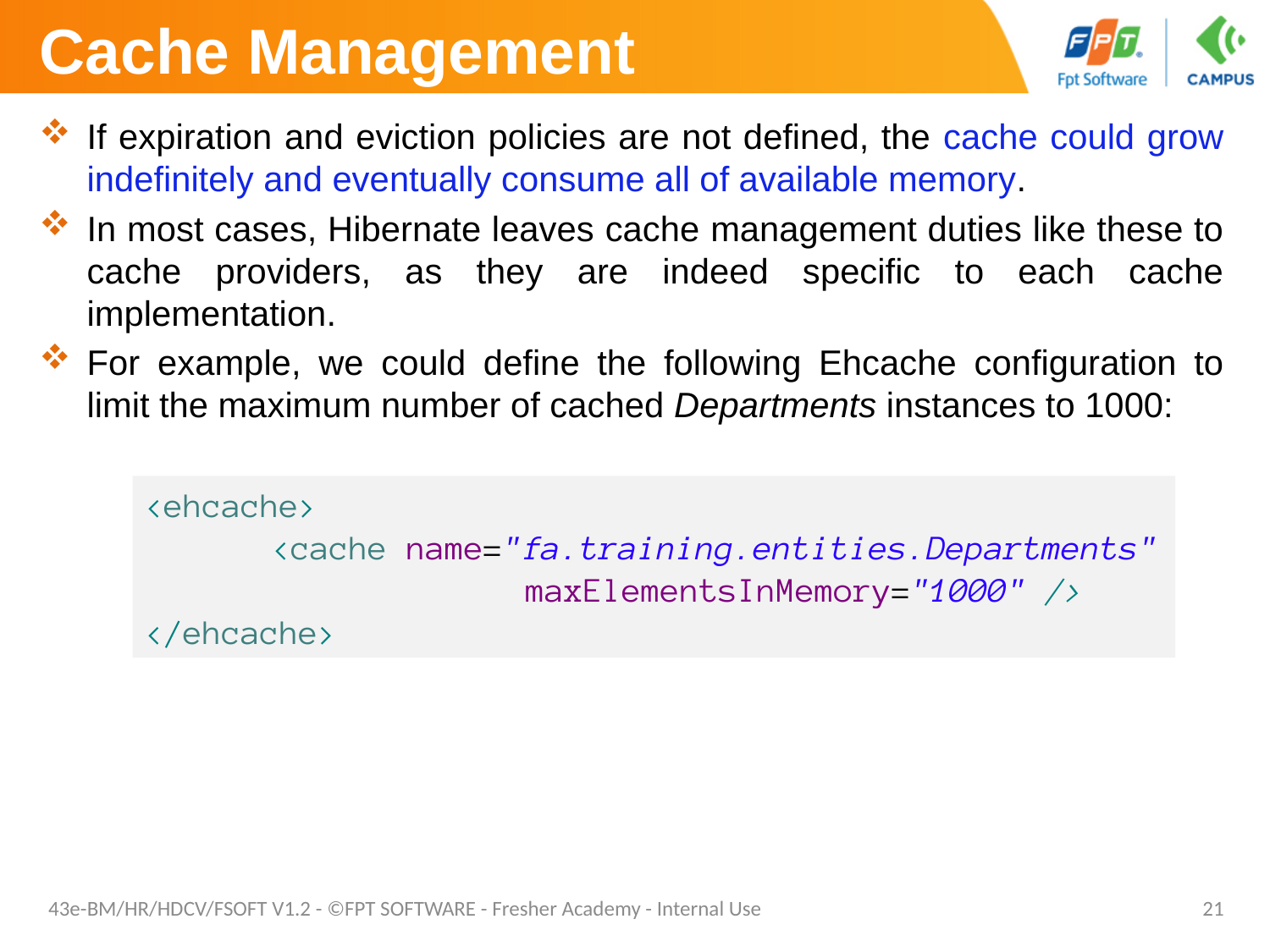

# Cache Management
If expiration and eviction policies are not defined, the cache could grow indefinitely and eventually consume all of available memory.
In most cases, Hibernate leaves cache management duties like these to cache providers, as they are indeed specific to each cache implementation.
For example, we could define the following Ehcache configuration to limit the maximum number of cached Departments instances to 1000:

<ehcache>
	<cache name="fa.training.entities.Departments"
			maxElementsInMemory="1000" />
</ehcache>
43e-BM/HR/HDCV/FSOFT V1.2 - ©FPT SOFTWARE - Fresher Academy - Internal Use
21